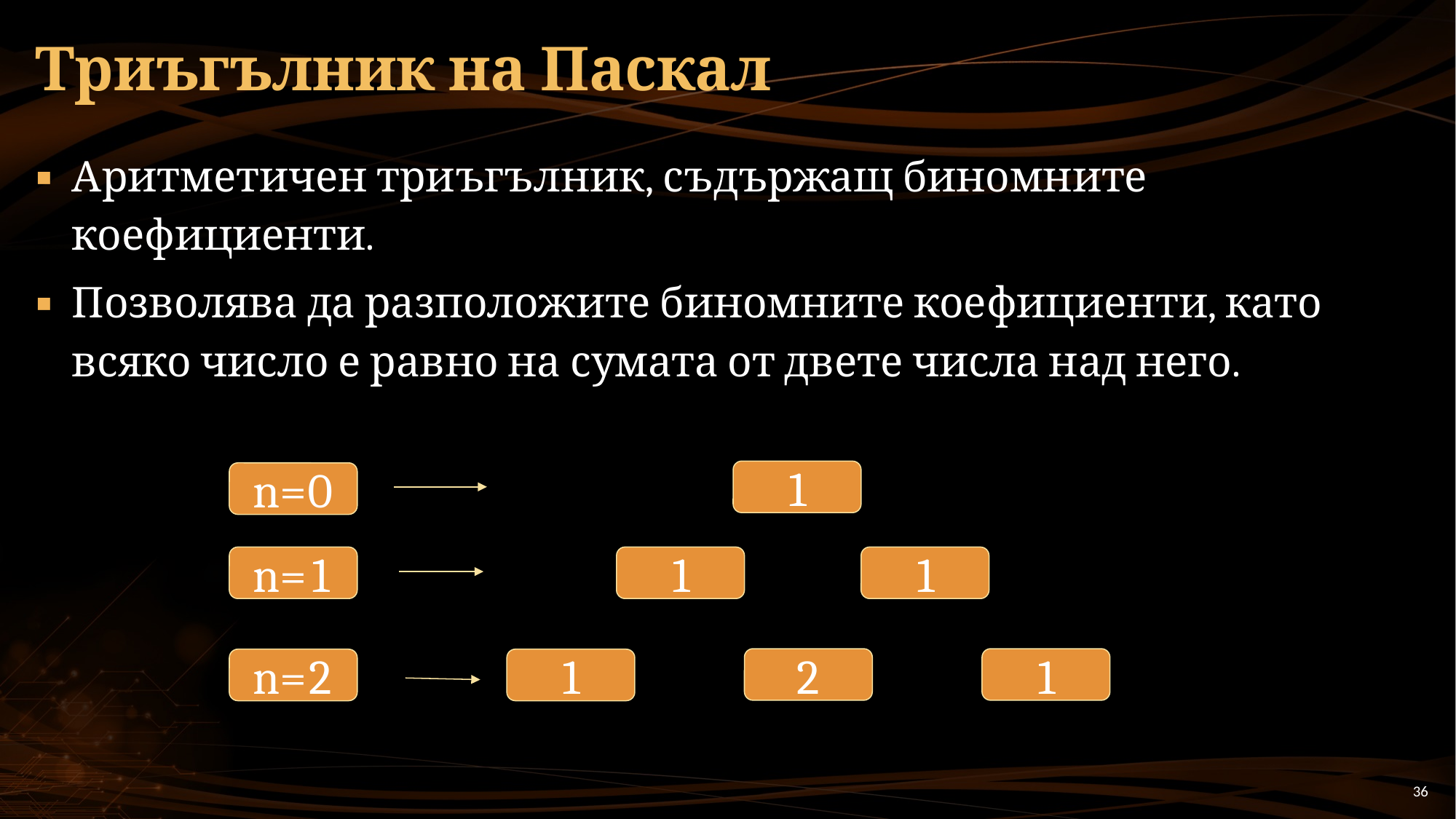

# Триъгълник на Паскал
Аритметичен триъгълник, съдържащ биномните коефициенти.
Позволява да разположите биномните коефициенти, като всяко число е равно на сумата от двете числа над него.
1
n=0
n=1
1
1
2
1
n=2
1
36